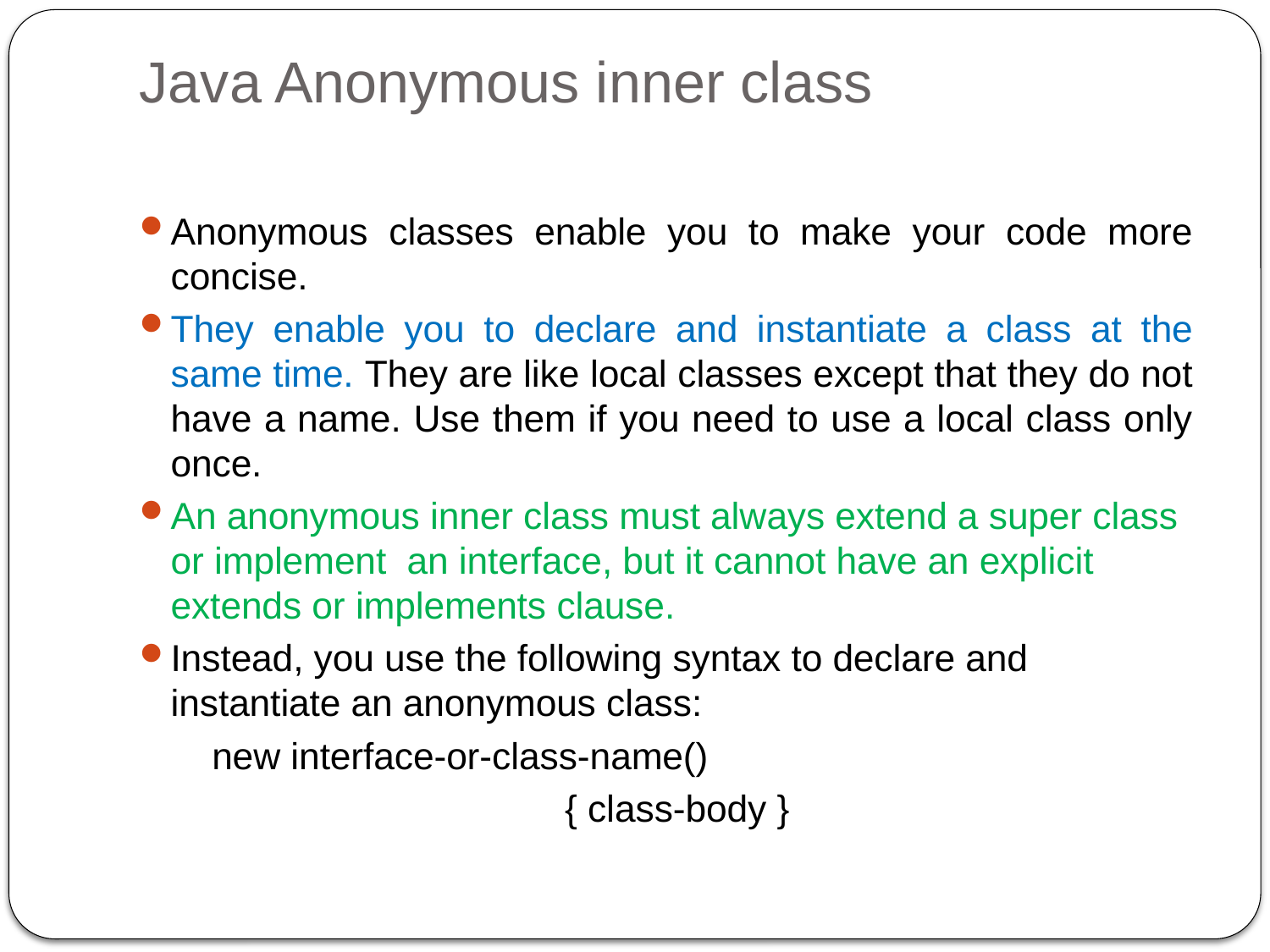

# Java Anonymous inner class
Anonymous classes enable you to make your code more concise.
They enable you to declare and instantiate a class at the same time. They are like local classes except that they do not have a name. Use them if you need to use a local class only once.
An anonymous inner class must always extend a super class or implement  an interface, but it cannot have an explicit extends or implements clause.
Instead, you use the following syntax to declare and instantiate an anonymous class:
       new interface-or-class-name()
                                         { class-body }